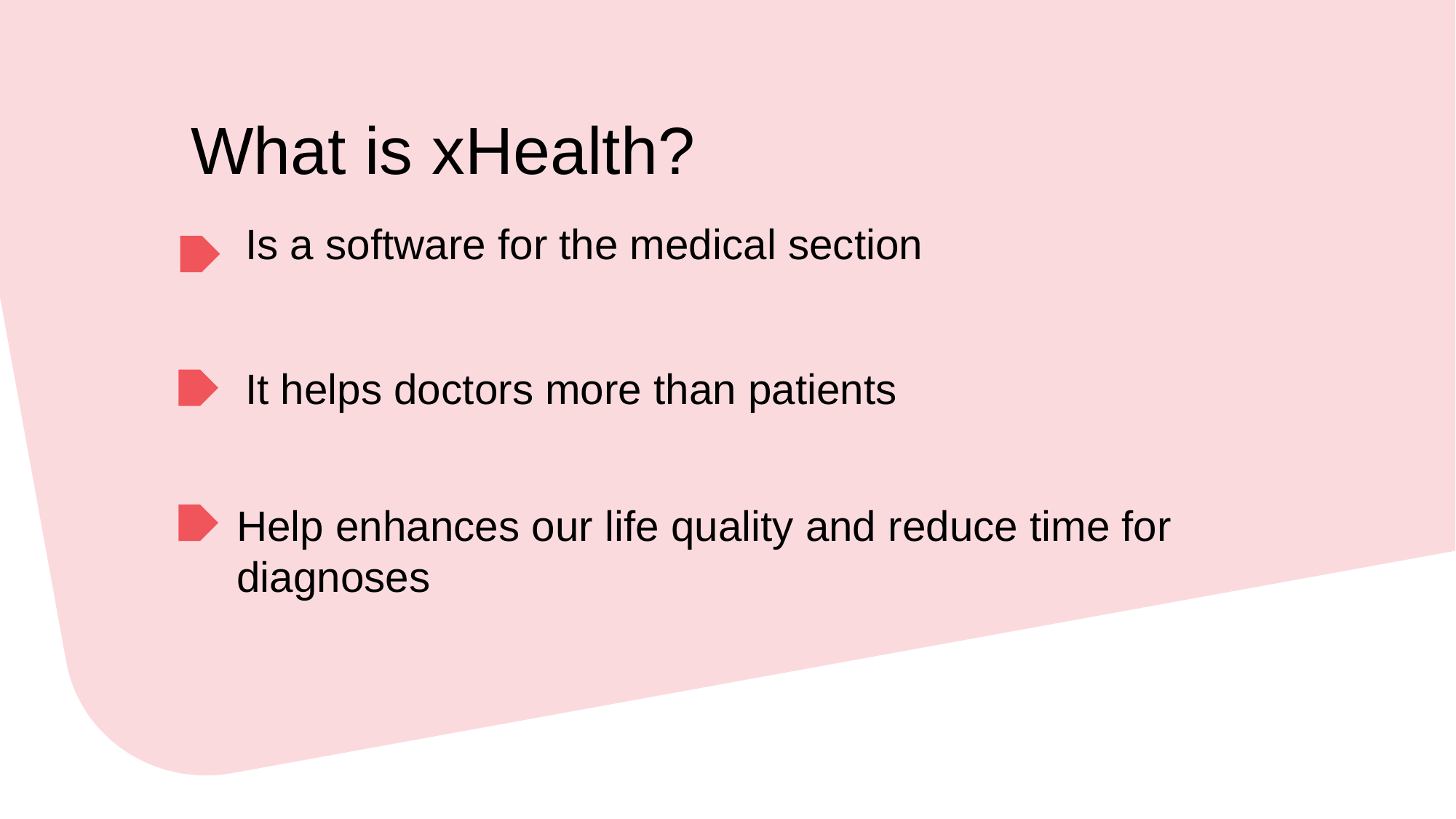

What is xHealth?
Is a software for the medical section

It helps doctors more than patients

Help enhances our life quality and reduce time for diagnoses